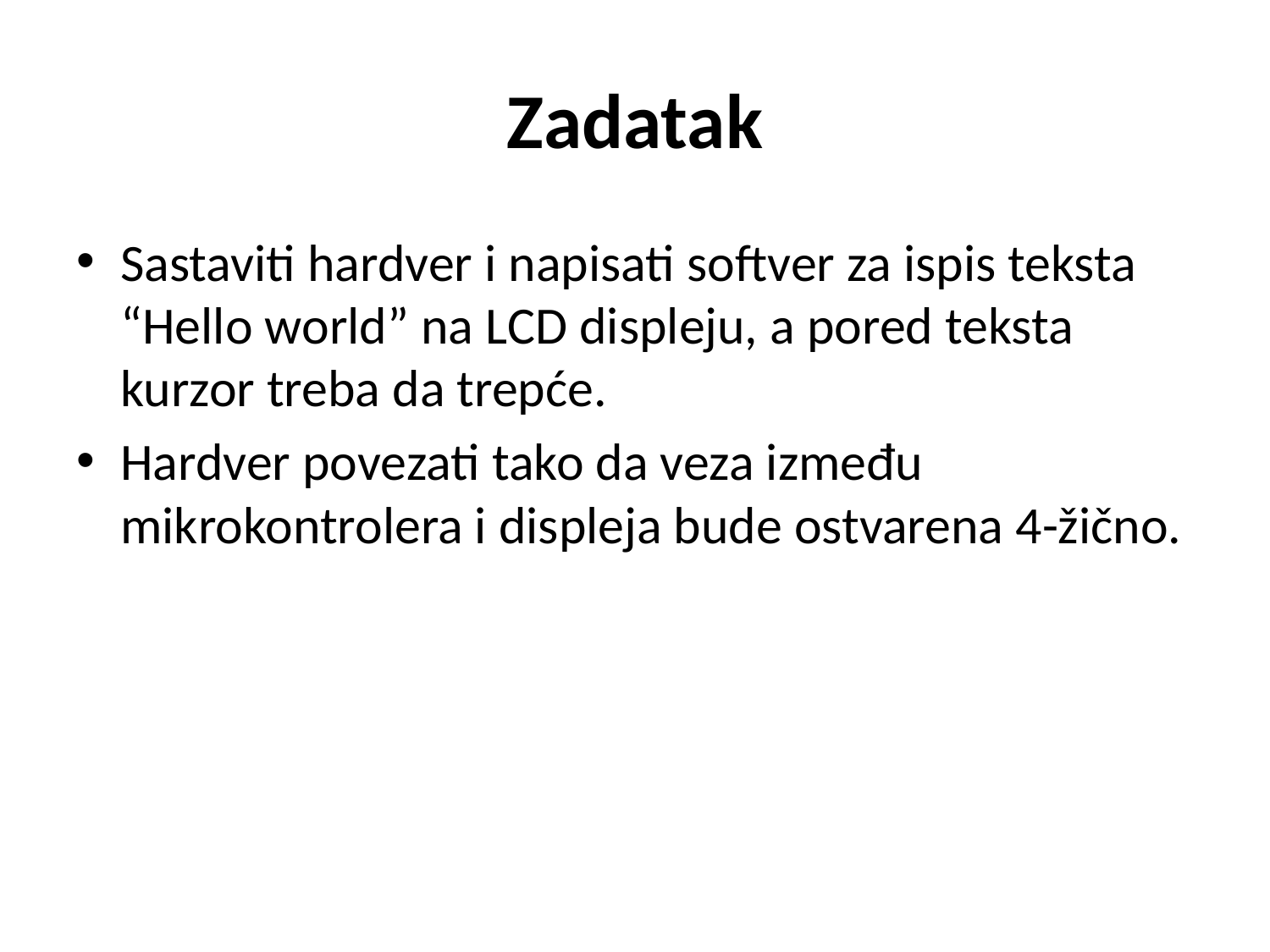

# Zadatak
Sastaviti hardver i napisati softver za ispis teksta “Hello world” na LCD displeju, a pored teksta kurzor treba da trepće.
Hardver povezati tako da veza između mikrokontrolera i displeja bude ostvarena 4-žično.